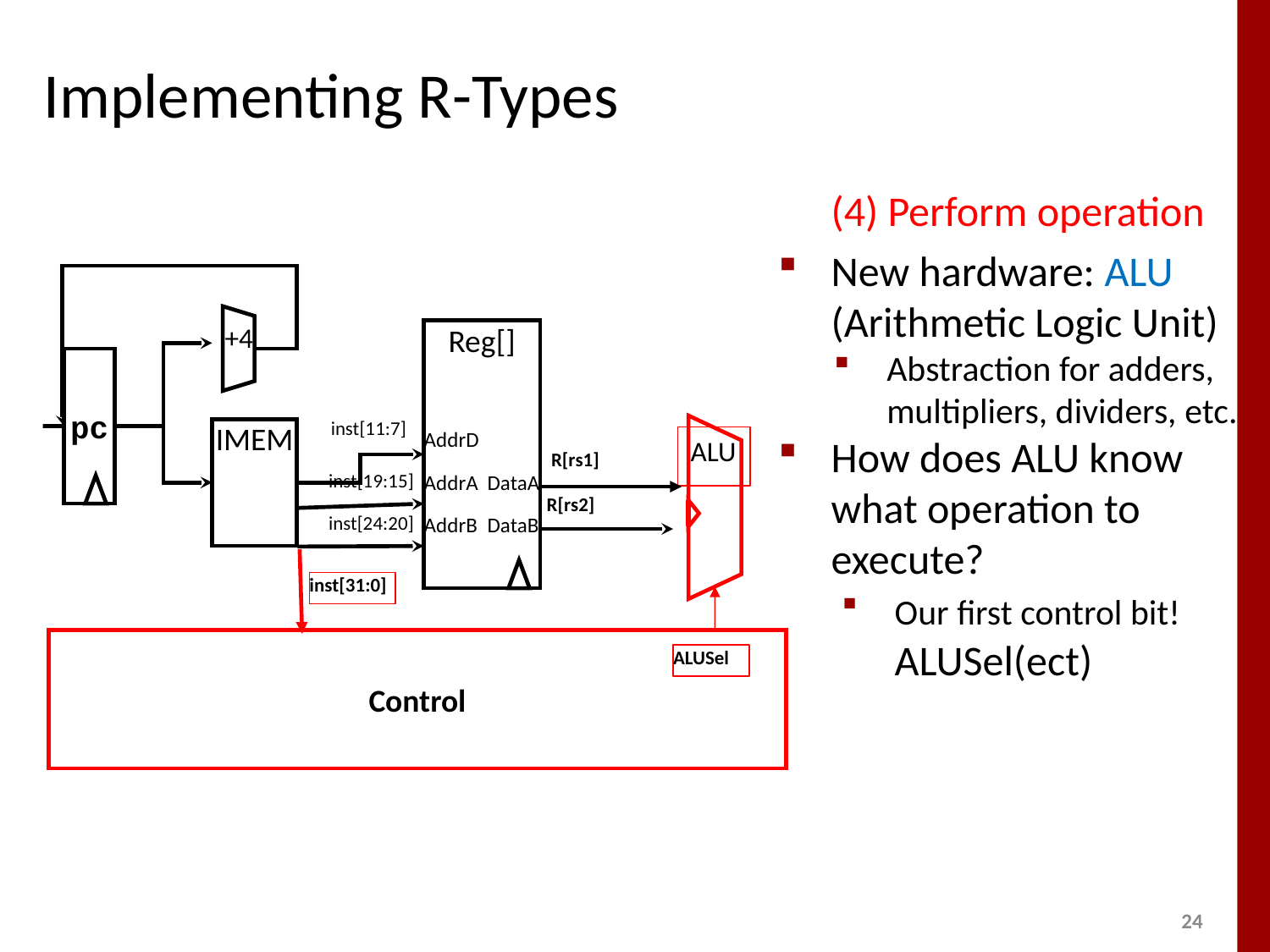

# Implementing R-Types
(4) Perform operation
New hardware: ALU (Arithmetic Logic Unit)
Abstraction for adders, multipliers, dividers, etc.
How does ALU know what operation to execute?
Our first control bit! ALUSel(ect)
+4

Reg[]

AddrD
AddrA
DataA
AddrB
DataB
pc

ALU

inst[11:7]
IMEM
R[rs1]
inst[19:15]
R[rs2]
inst[24:20]
inst[31:0]
Control
ALUSel